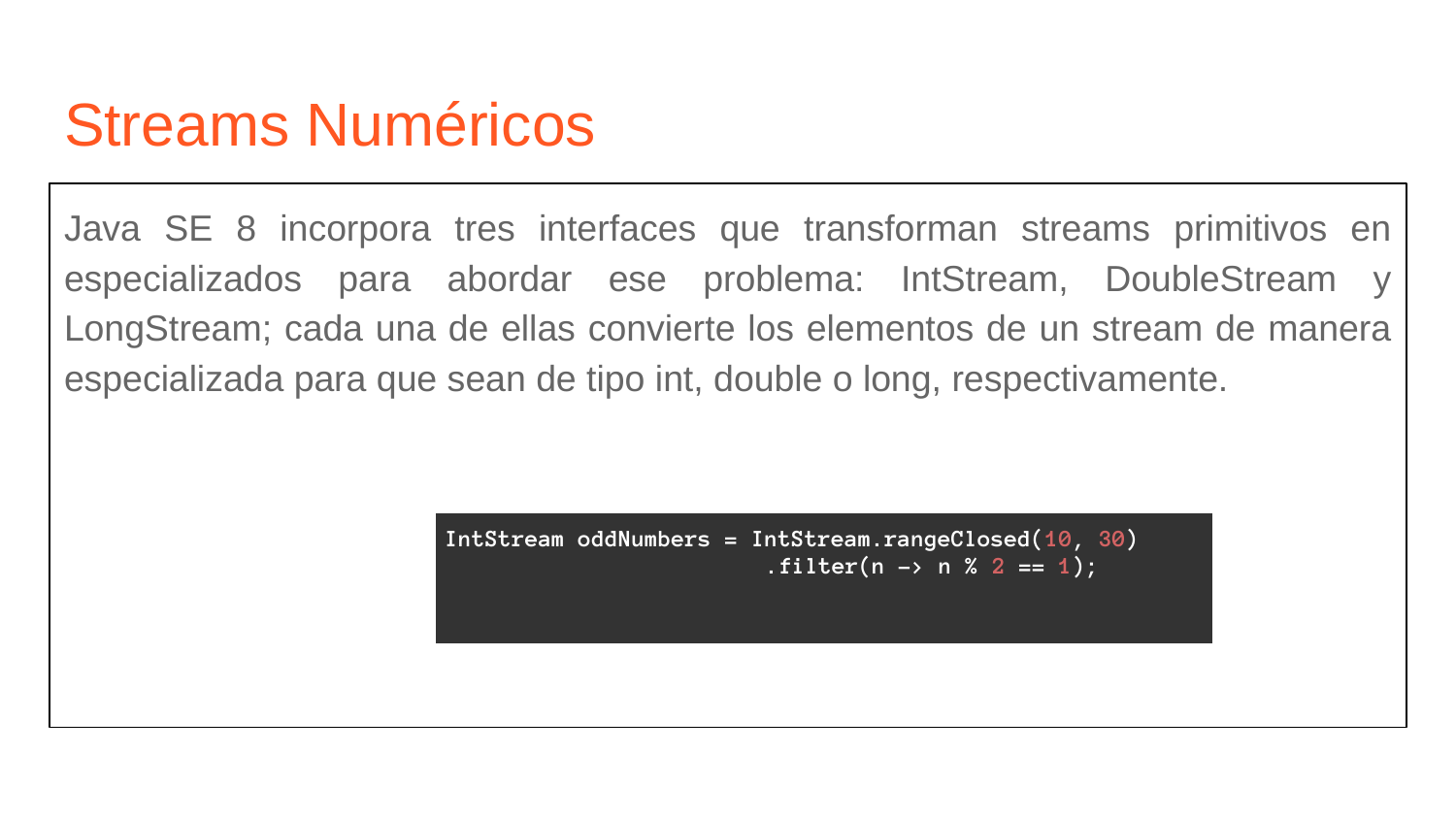

# Streams Numéricos
Java SE 8 incorpora tres interfaces que transforman streams primitivos en especializados para abordar ese problema: IntStream, DoubleStream y LongStream; cada una de ellas convierte los elementos de un stream de manera especializada para que sean de tipo int, double o long, respectivamente.

| IntStream oddNumbers = IntStream.rangeClosed(10, 30) .filter(n -> n % 2 == 1); |
| --- |